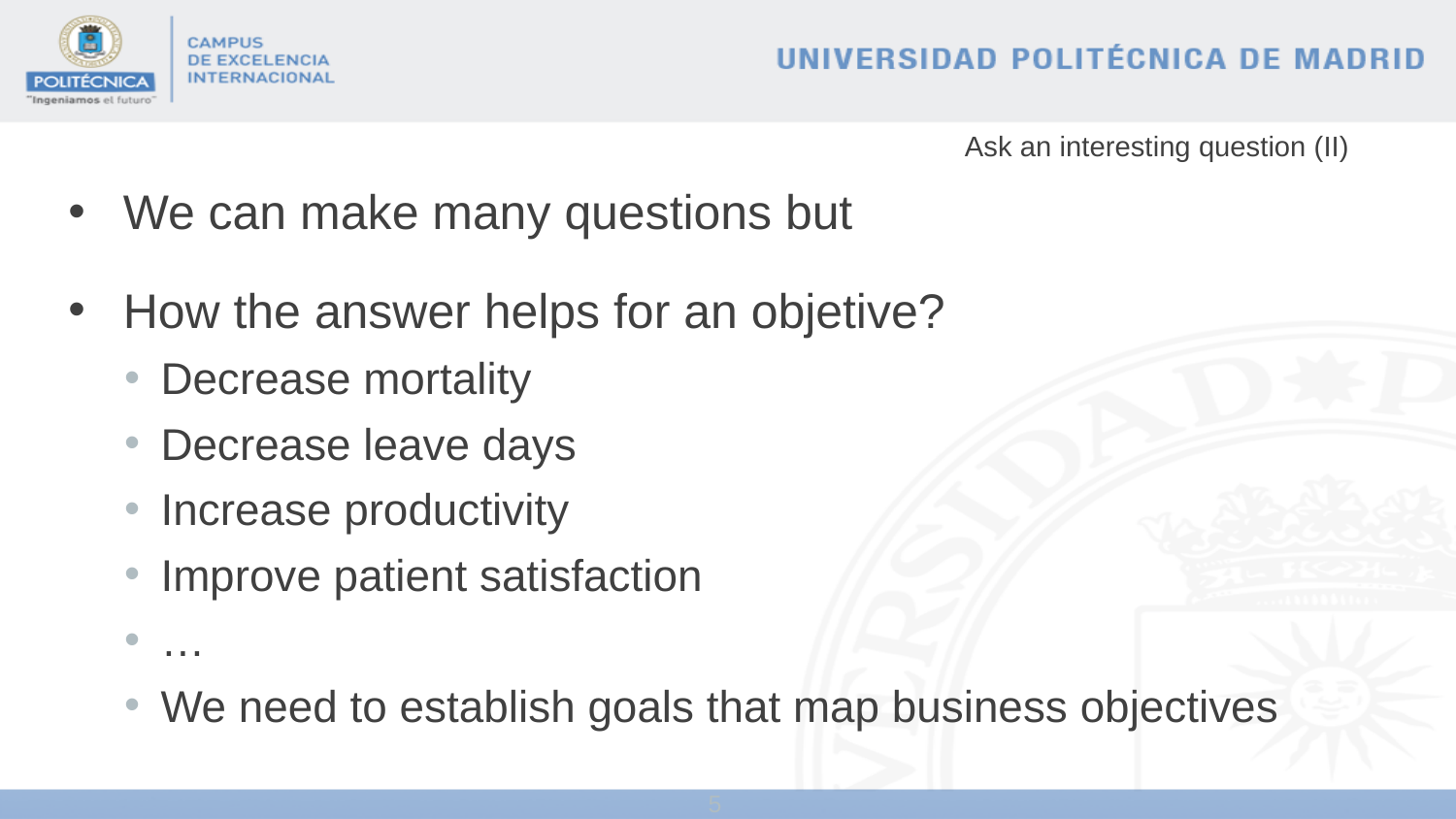

# Ask an interesting question (II)
We can make many questions but
How the answer helps for an objetive?
Decrease mortality
Decrease leave days
Increase productivity
Improve patient satisfaction
…
We need to establish goals that map business objectives
5